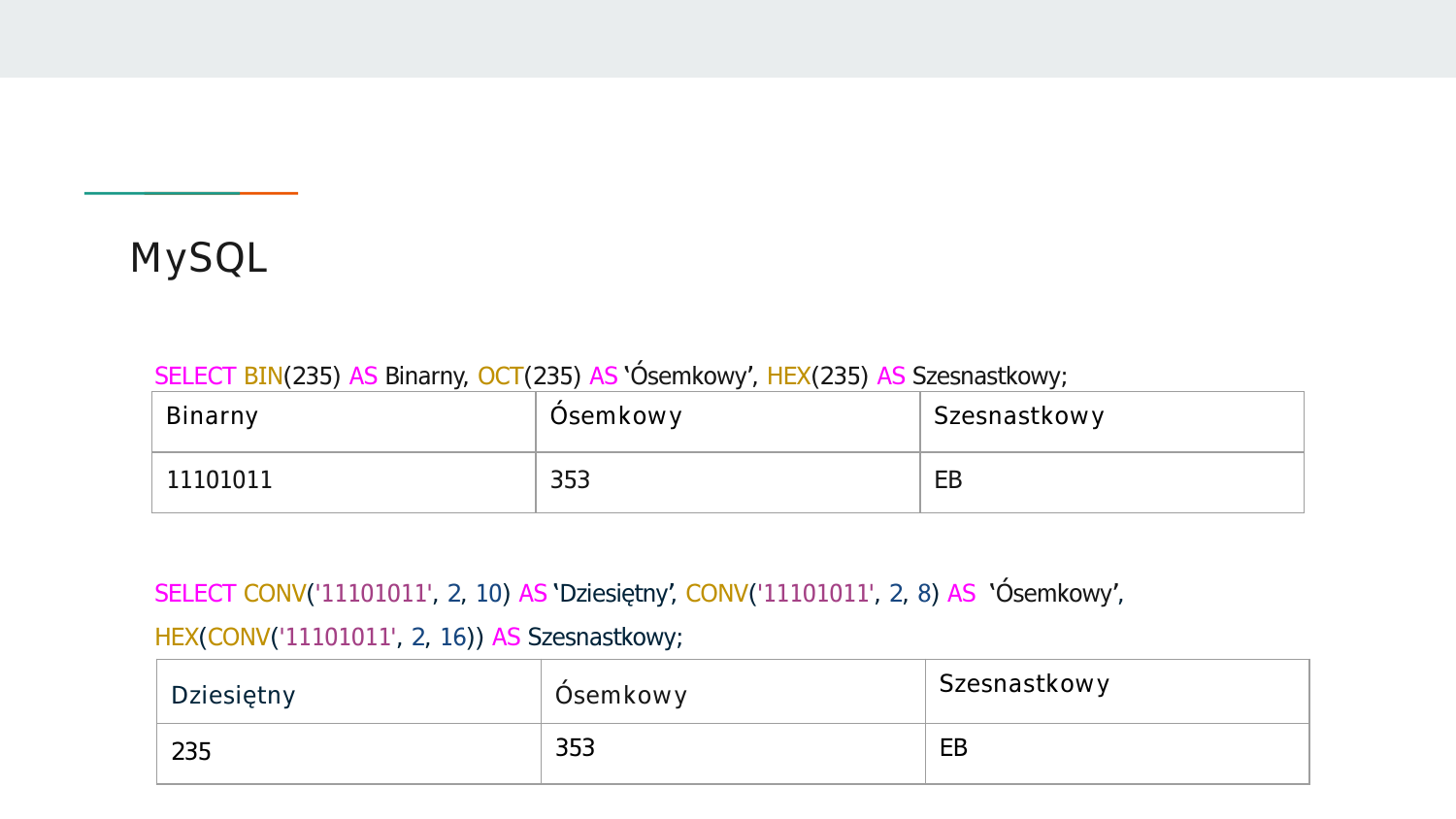

# MySQL

SELECT BIN(235) AS Binarny, OCT(235) AS ‘Ósemkowy’, HEX(235) AS Szesnastkowy;

SELECT CONV('11101011', 2, 10) AS ‘Dziesiętny’, CONV('11101011', 2, 8) AS  ‘Ósemkowy’, HEX(CONV('11101011', 2, 16)) AS Szesnastkowy;

| Binarny | Ósemkowy | Szesnastkowy |
| --- | --- | --- |
| 11101011 | 353 | EB |
| Dziesiętny | Ósemkowy | Szesnastkowy |
| --- | --- | --- |
| 235 | 353 | EB |